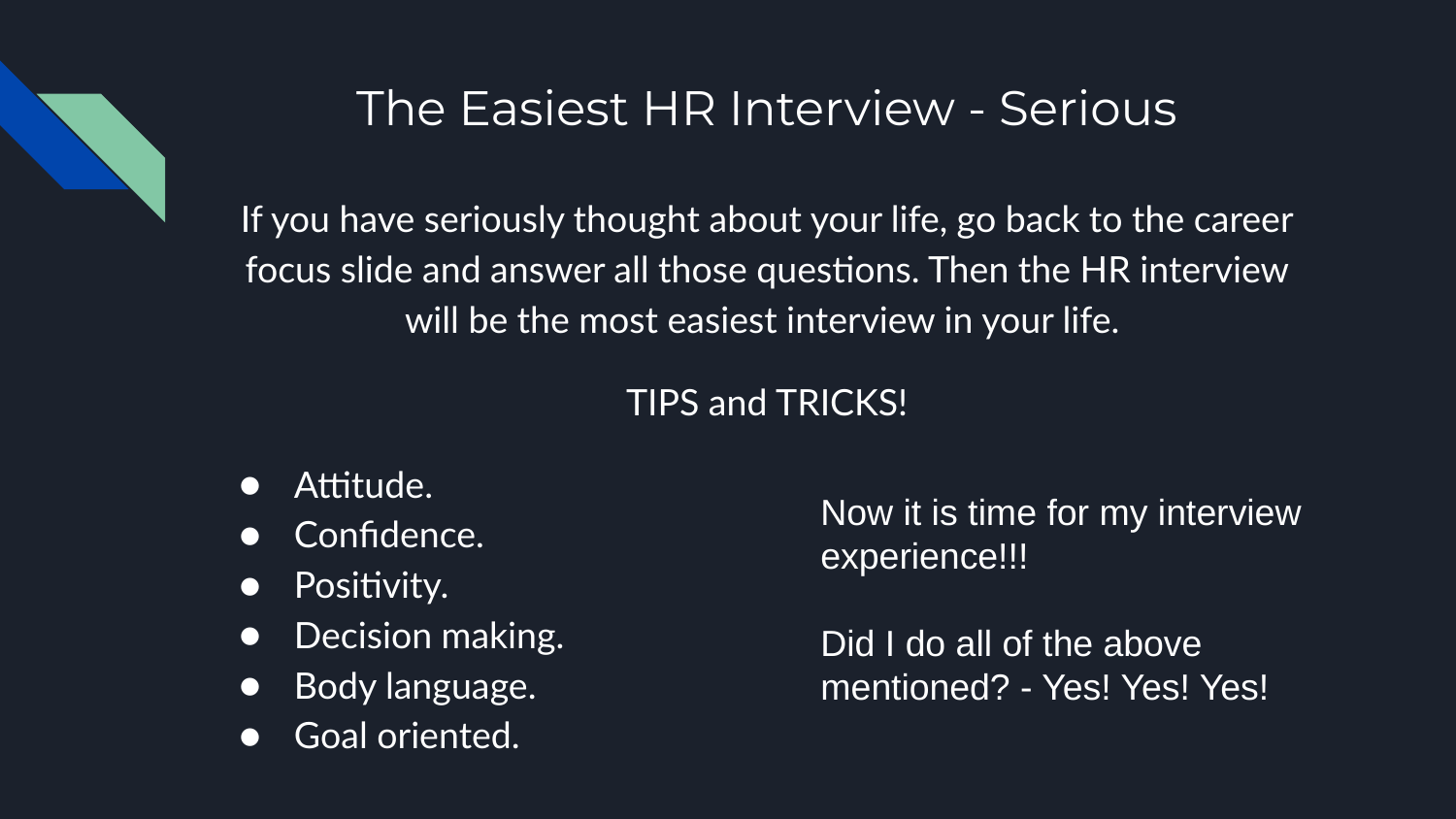

# The Easiest HR Interview - Serious
If you have seriously thought about your life, go back to the career focus slide and answer all those questions. Then the HR interview will be the most easiest interview in your life.
TIPS and TRICKS!
Attitude.
Confidence.
Positivity.
Decision making.
Body language.
Goal oriented.
Now it is time for my interview experience!!!

Did I do all of the above mentioned? - Yes! Yes! Yes!